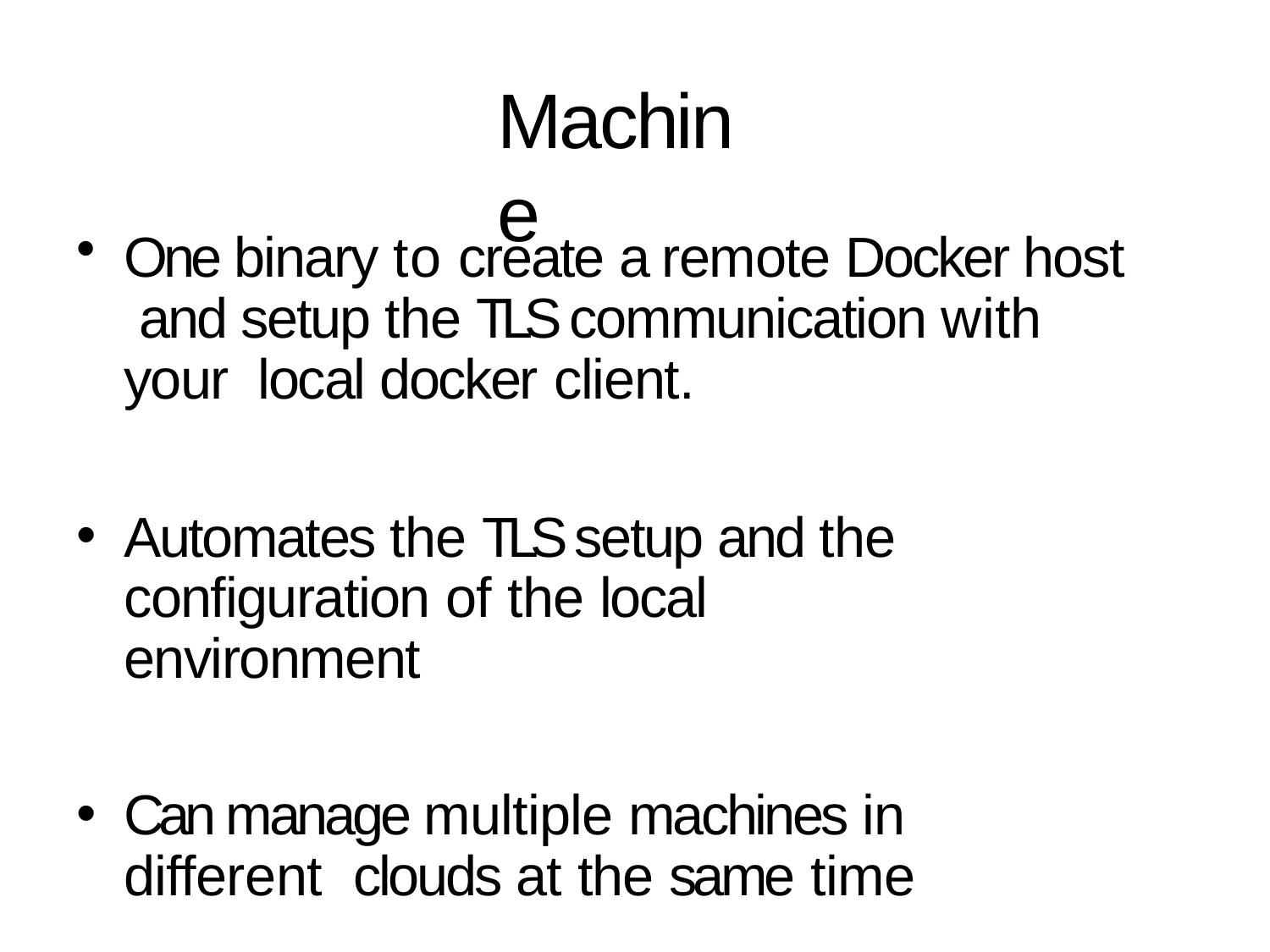

# Machine
One binary to create a remote Docker host  and setup the TLS communication with your  local docker client.

Automates the TLS setup and the  configuration of the local environment

Can manage multiple machines in different  clouds at the same time